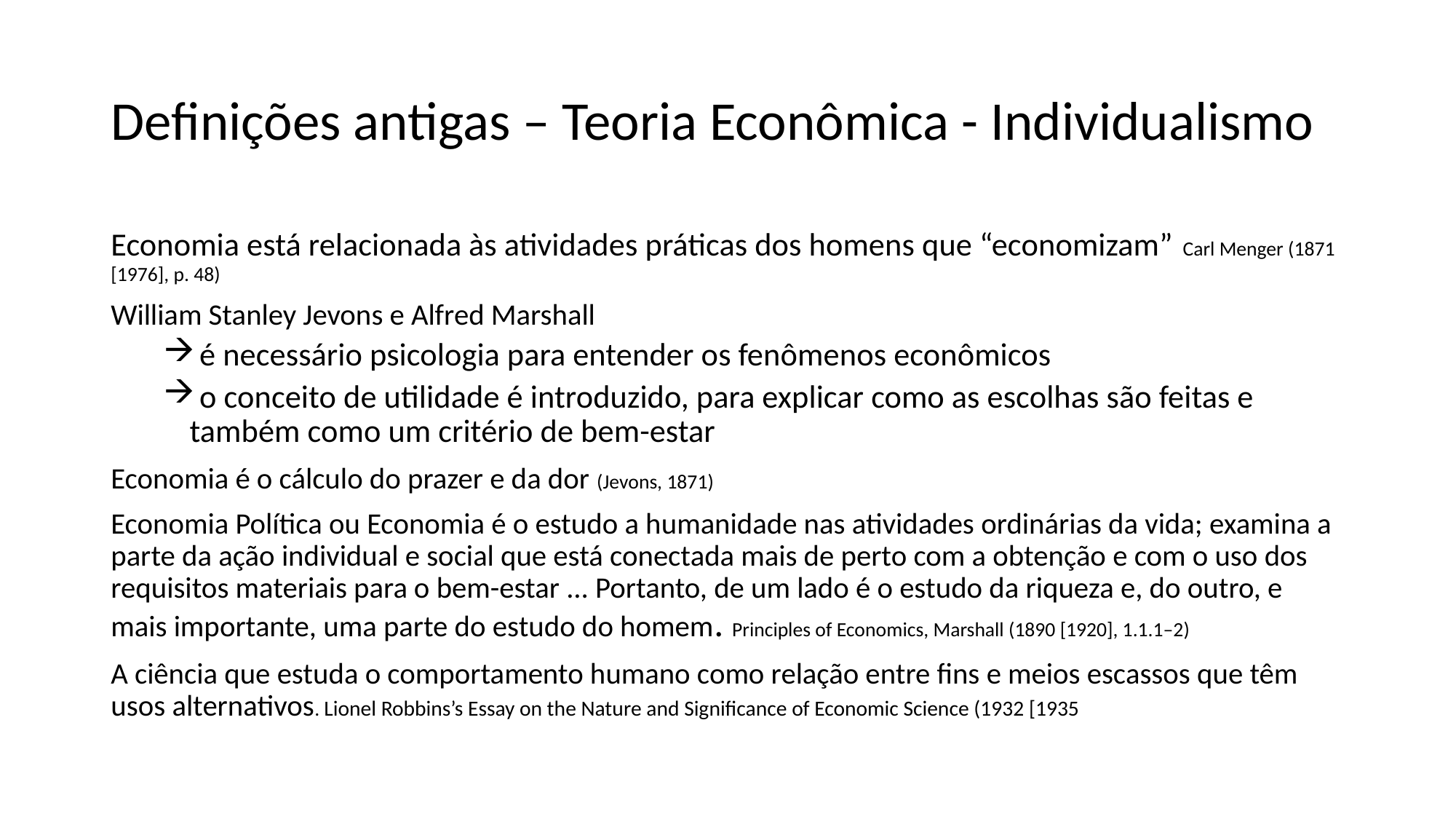

# Definições antigas – Teoria Econômica - Individualismo
Economia está relacionada às atividades práticas dos homens que “economizam” Carl Menger (1871 [1976], p. 48)
William Stanley Jevons e Alfred Marshall
 é necessário psicologia para entender os fenômenos econômicos
 o conceito de utilidade é introduzido, para explicar como as escolhas são feitas e também como um critério de bem-estar
Economia é o cálculo do prazer e da dor (Jevons, 1871)
Economia Política ou Economia é o estudo a humanidade nas atividades ordinárias da vida; examina a parte da ação individual e social que está conectada mais de perto com a obtenção e com o uso dos requisitos materiais para o bem-estar ... Portanto, de um lado é o estudo da riqueza e, do outro, e mais importante, uma parte do estudo do homem. Principles of Economics, Marshall (1890 [1920], 1.1.1–2)
A ciência que estuda o comportamento humano como relação entre fins e meios escassos que têm usos alternativos. Lionel Robbins’s Essay on the Nature and Significance of Economic Science (1932 [1935